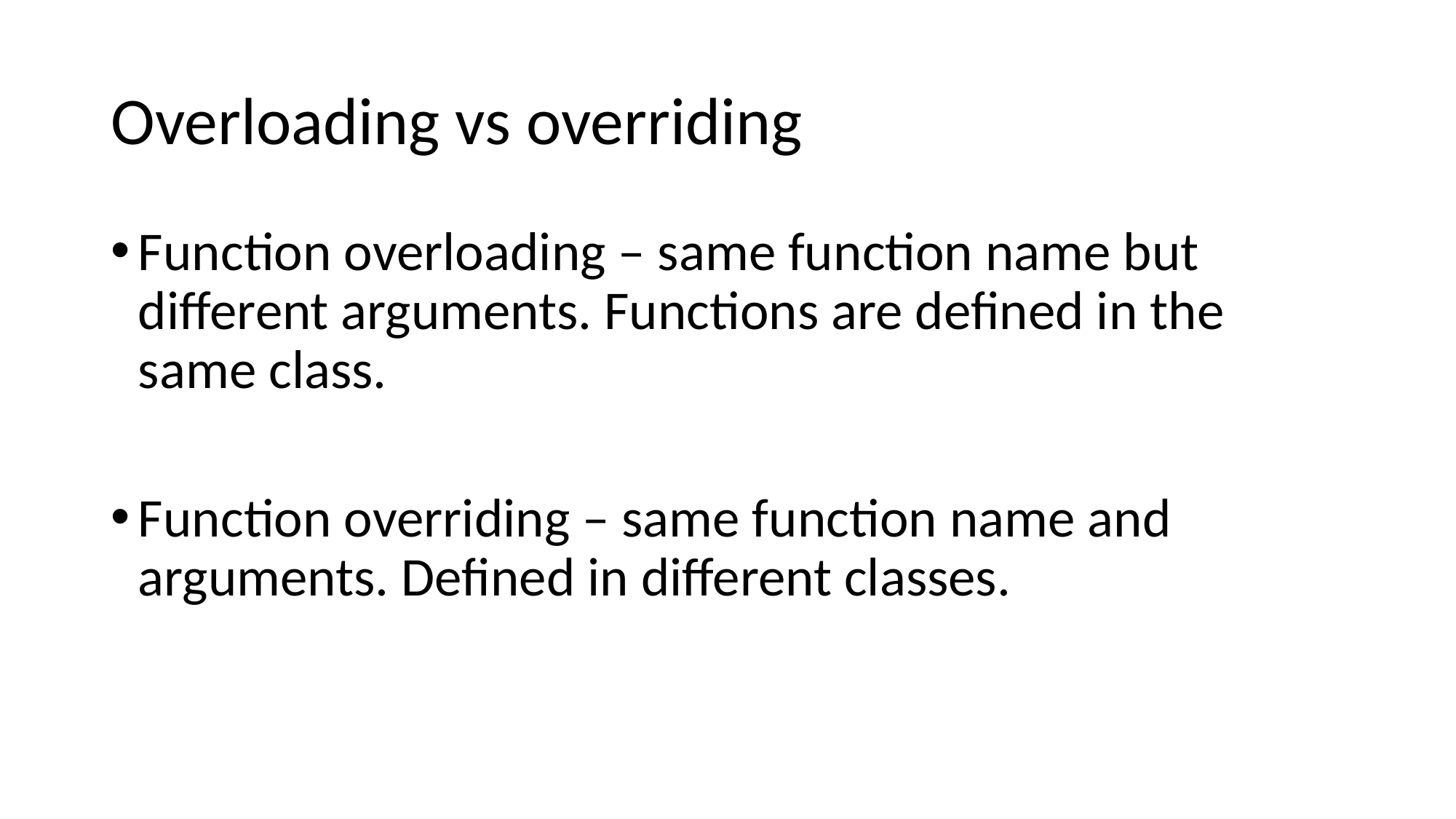

# Overloading vs overriding
Function overloading – same function name but different arguments. Functions are defined in the same class.

Function overriding – same function name and arguments. Defined in different classes.